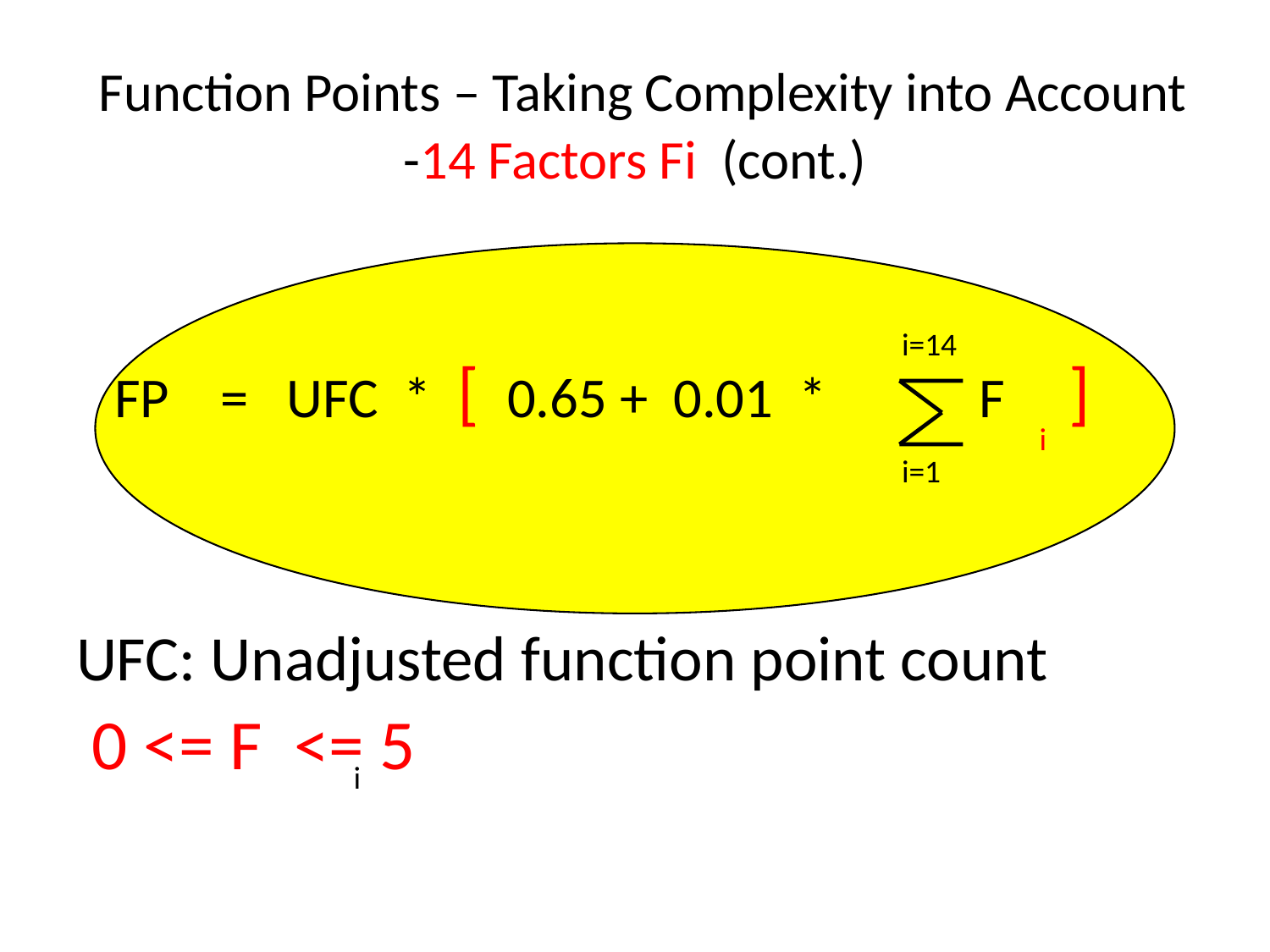

# Function Points – Taking Complexity into Account -14 Factors Fi  (cont.)

   FP    =   UFC  *  [  0.65 +  0.01  *            F     ]

UFC: Unadjusted function point count
 0 <= F  <= 5

i=14

i
i=1

i